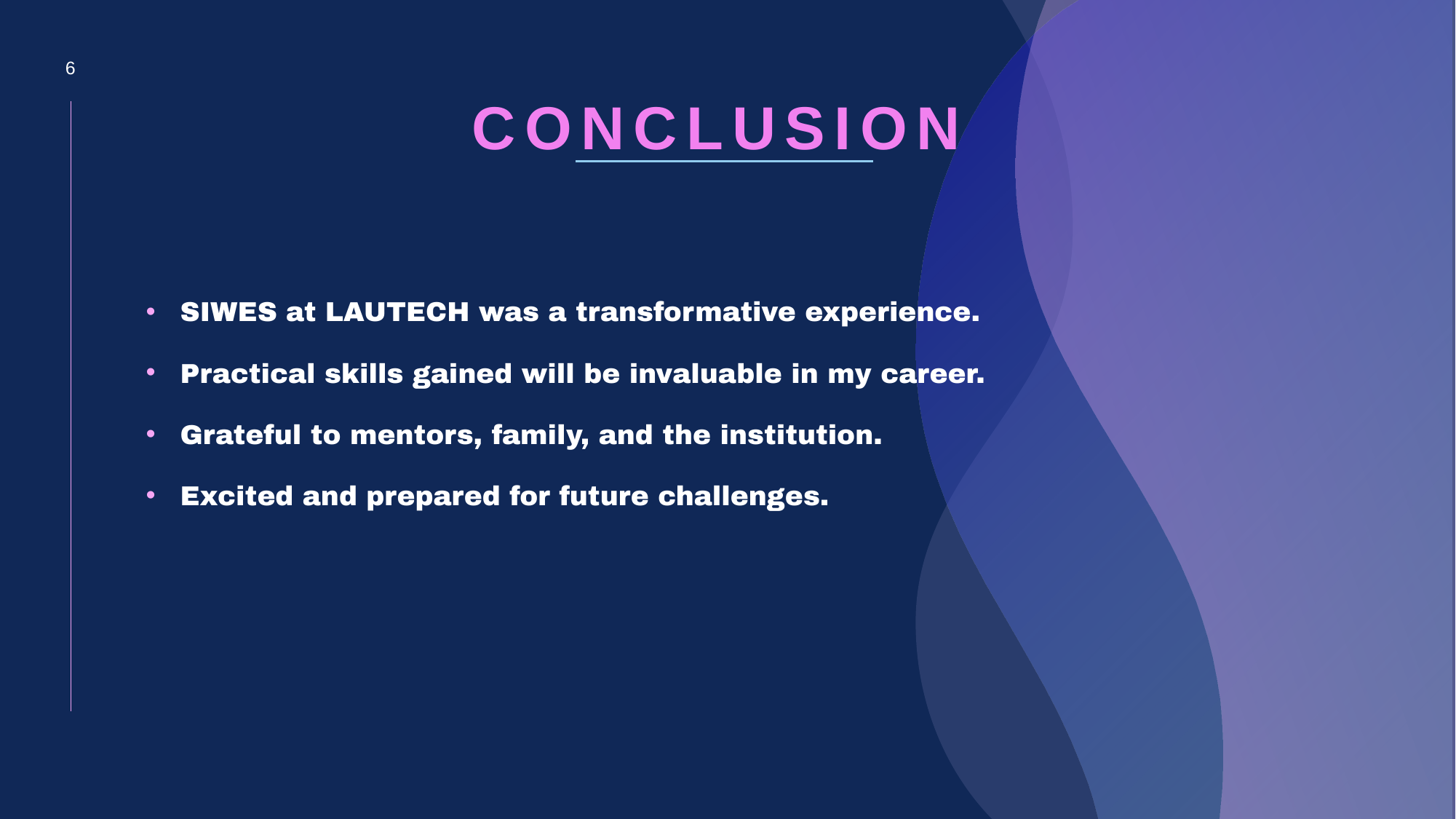

6
Conclusion
SIWES at LAUTECH was a transformative experience.
Practical skills gained will be invaluable in my career.
Grateful to mentors, family, and the institution.
Excited and prepared for future challenges.